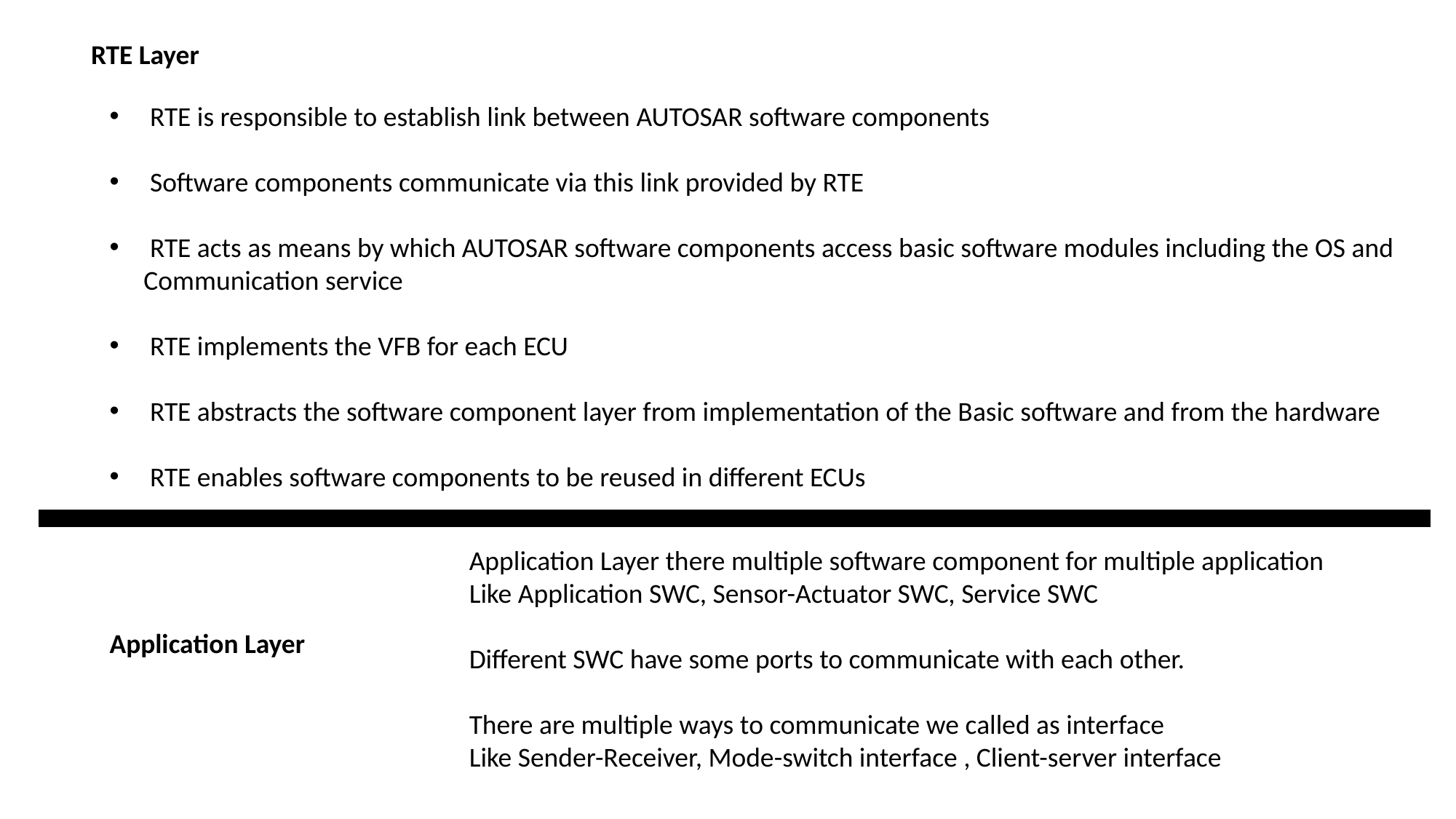

RTE Layer

 RTE is responsible to establish link between AUTOSAR software components

 Software components communicate via this link provided by RTE

 RTE acts as means by which AUTOSAR software components access basic software modules including the OS and  Communication service

 RTE implements the VFB for each ECU

 RTE abstracts the software component layer from implementation of the Basic software and from the hardware

 RTE enables software components to be reused in different ECUs

Application Layer there multiple software component for multiple application
Like Application SWC, Sensor-Actuator SWC, Service SWC

Different SWC have some ports to communicate with each other.

There are multiple ways to communicate we called as interface
Like Sender-Receiver, Mode-switch interface , Client-server interface

Application Layer